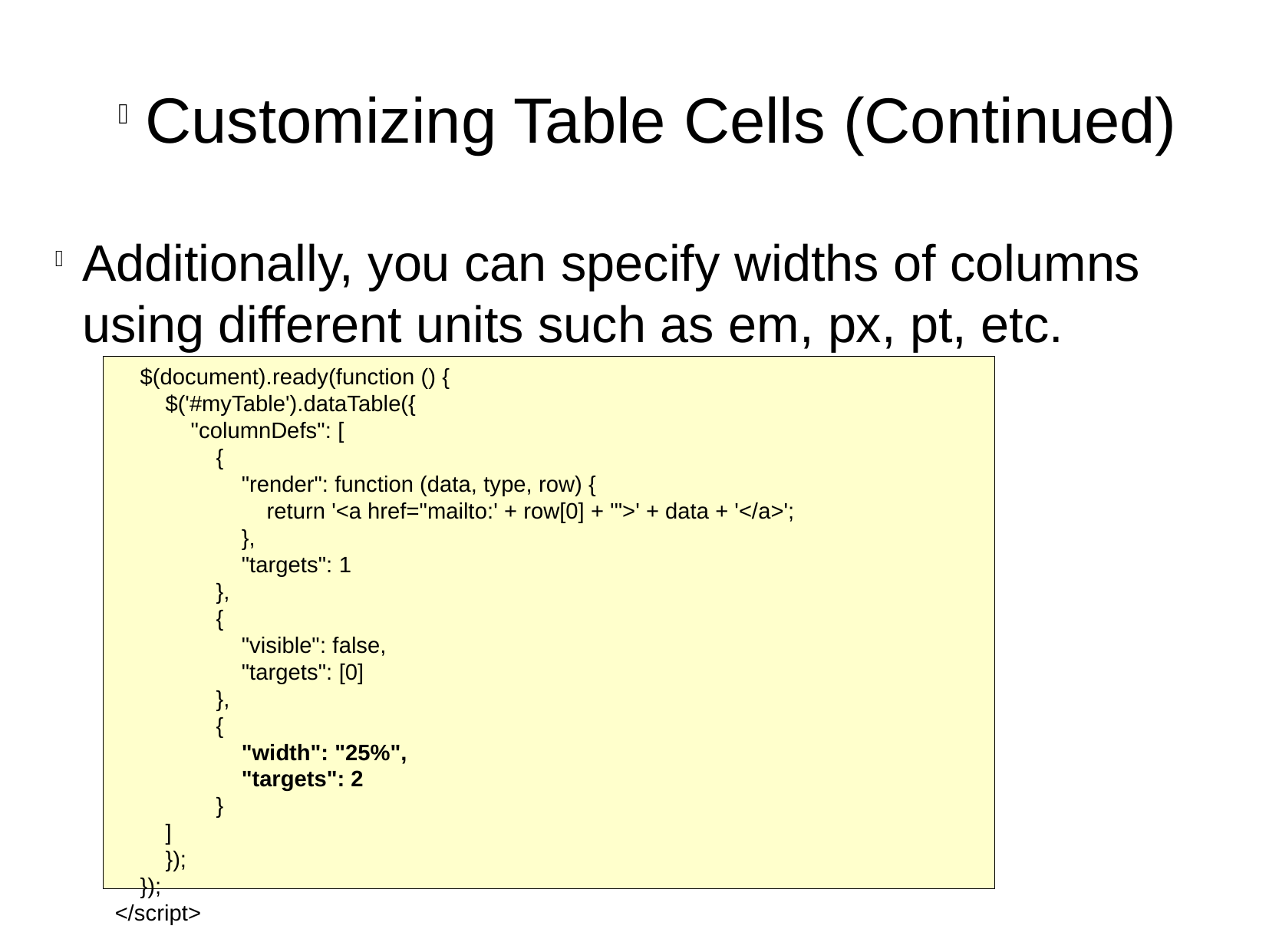

Customizing Table Cells (Continued)
Additionally, you can specify widths of columns using different units such as em, px, pt, etc.
    $(document).ready(function () {
        $('#myTable').dataTable({
            "columnDefs": [
                {
                    "render": function (data, type, row) {
                        return '<a href="mailto:' + row[0] + '">' + data + '</a>';
                    },
                    "targets": 1
                },
                {
                    "visible": false,
                    "targets": [0]
                },
                {
                    "width": "25%",
                    "targets": 2
                }
        ]
        });
    });
</script>